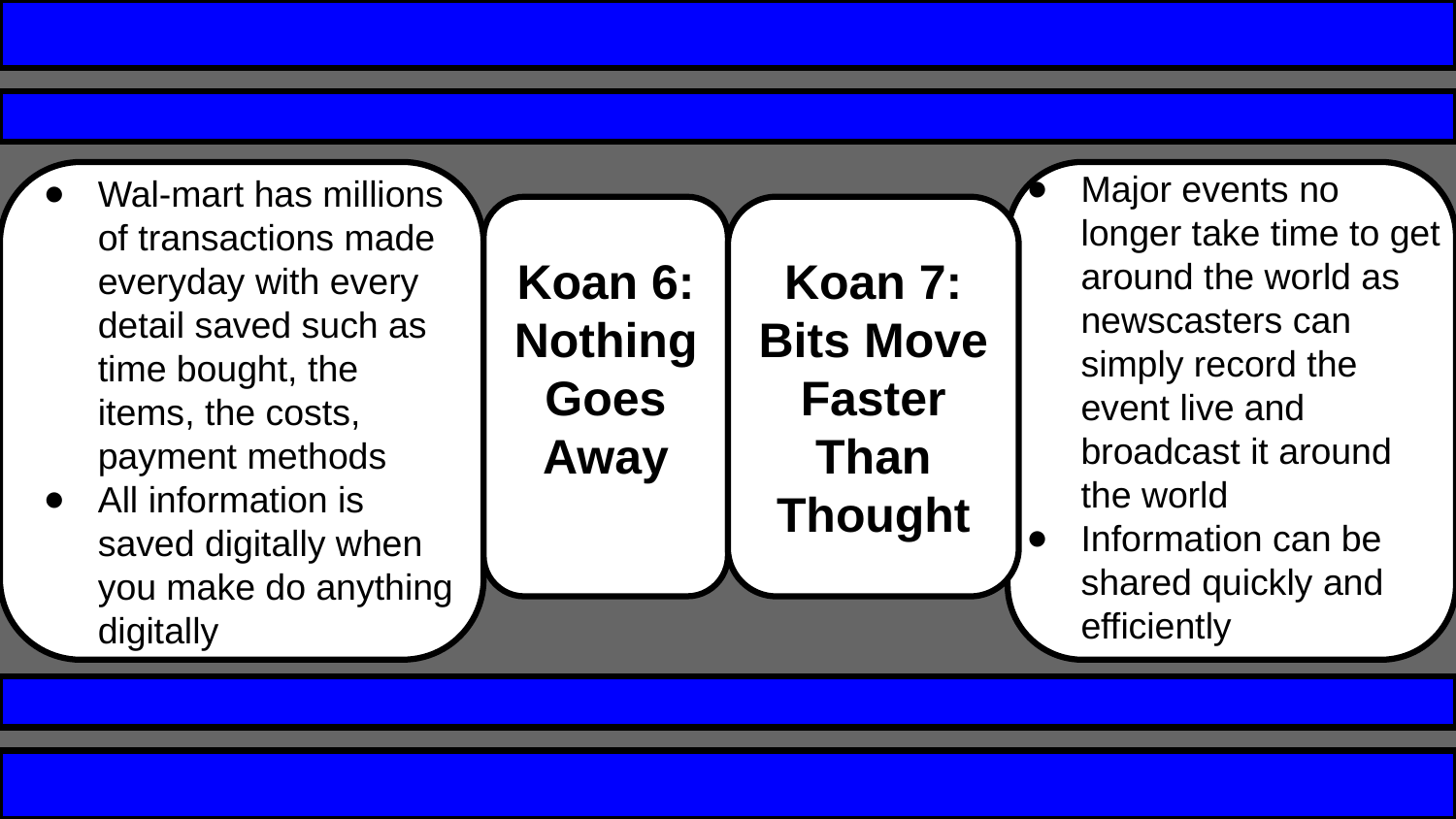

#

Major events no longer take time to get around the world as newscasters can simply record the event live and broadcast it around the world
Information can be shared quickly and efficiently
Wal-mart has millions of transactions made everyday with every detail saved such as time bought, the items, the costs, payment methods
All information is saved digitally when you make do anything digitally

Koan 6: Nothing Goes Away

Koan 7: Bits Move Faster Than Thought